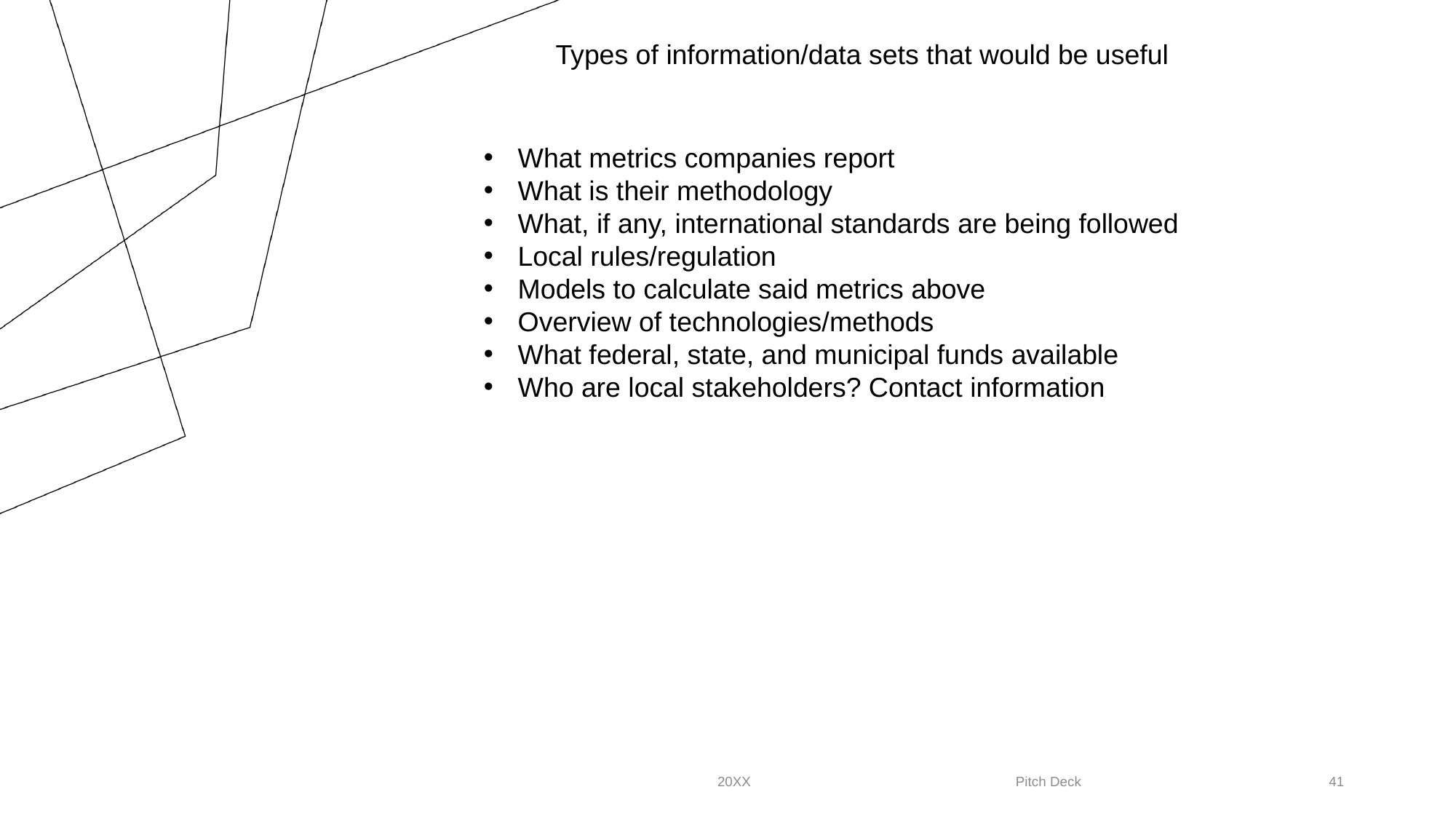

Types of information/data sets that would be useful
What metrics companies report
What is their methodology
What, if any, international standards are being followed
Local rules/regulation
Models to calculate said metrics above
Overview of technologies/methods
What federal, state, and municipal funds available
Who are local stakeholders? Contact information
20XX
Pitch Deck
41